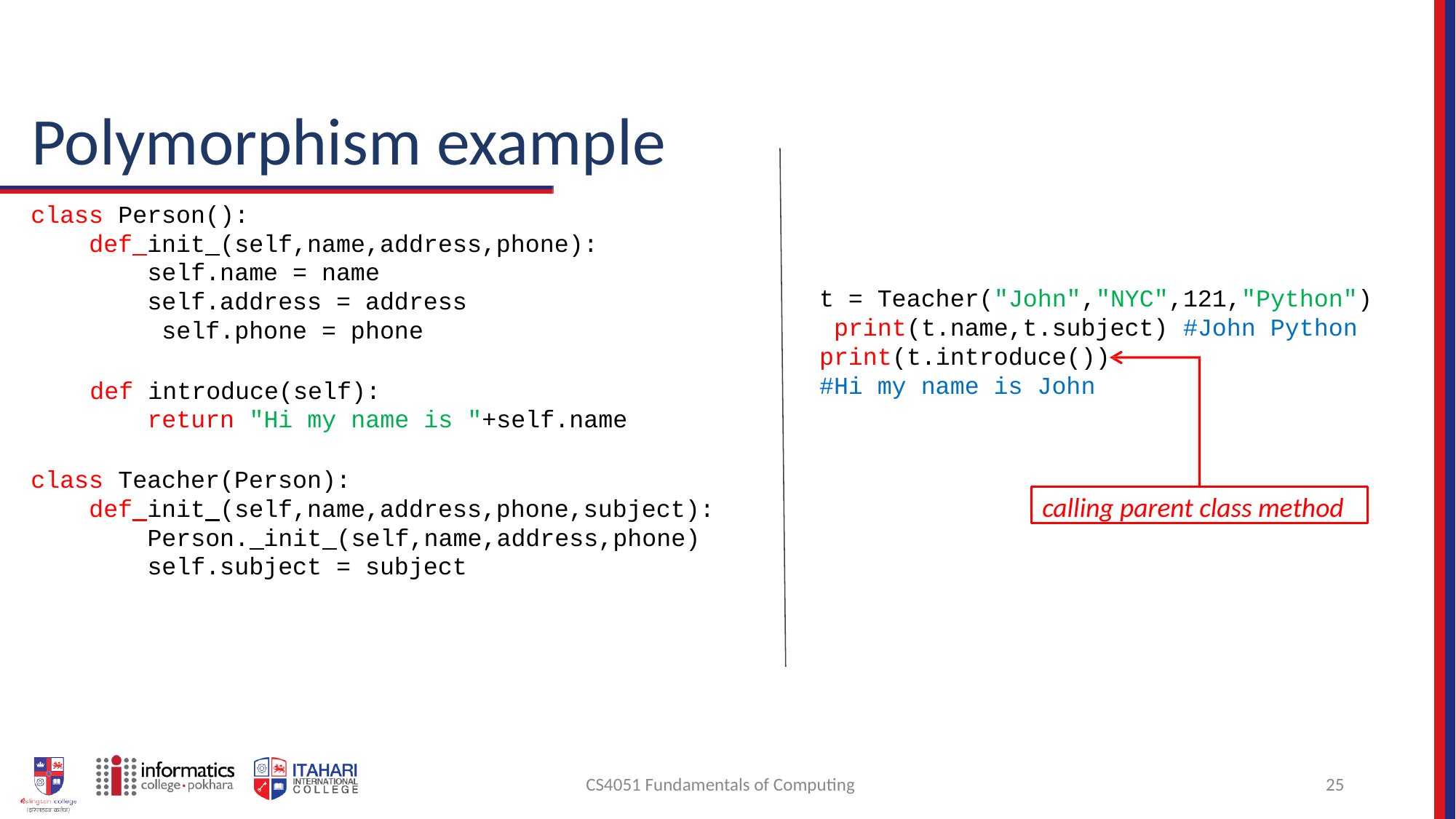

# Polymorphism example

class Person():
def init (self,name,address,phone):  self.name = name
self.address = address  self.phone = phone

def introduce(self):
return "Hi my name is "+self.name

class Teacher(Person):
def init (self,name,address,phone,subject):  Person. init (self,name,address,phone)  self.subject = subject
t = Teacher("John","NYC",121,"Python")  print(t.name,t.subject) #John Python  print(t.introduce())
#Hi my name is John

calling parent class method
CS4051 Fundamentals of Computing
25